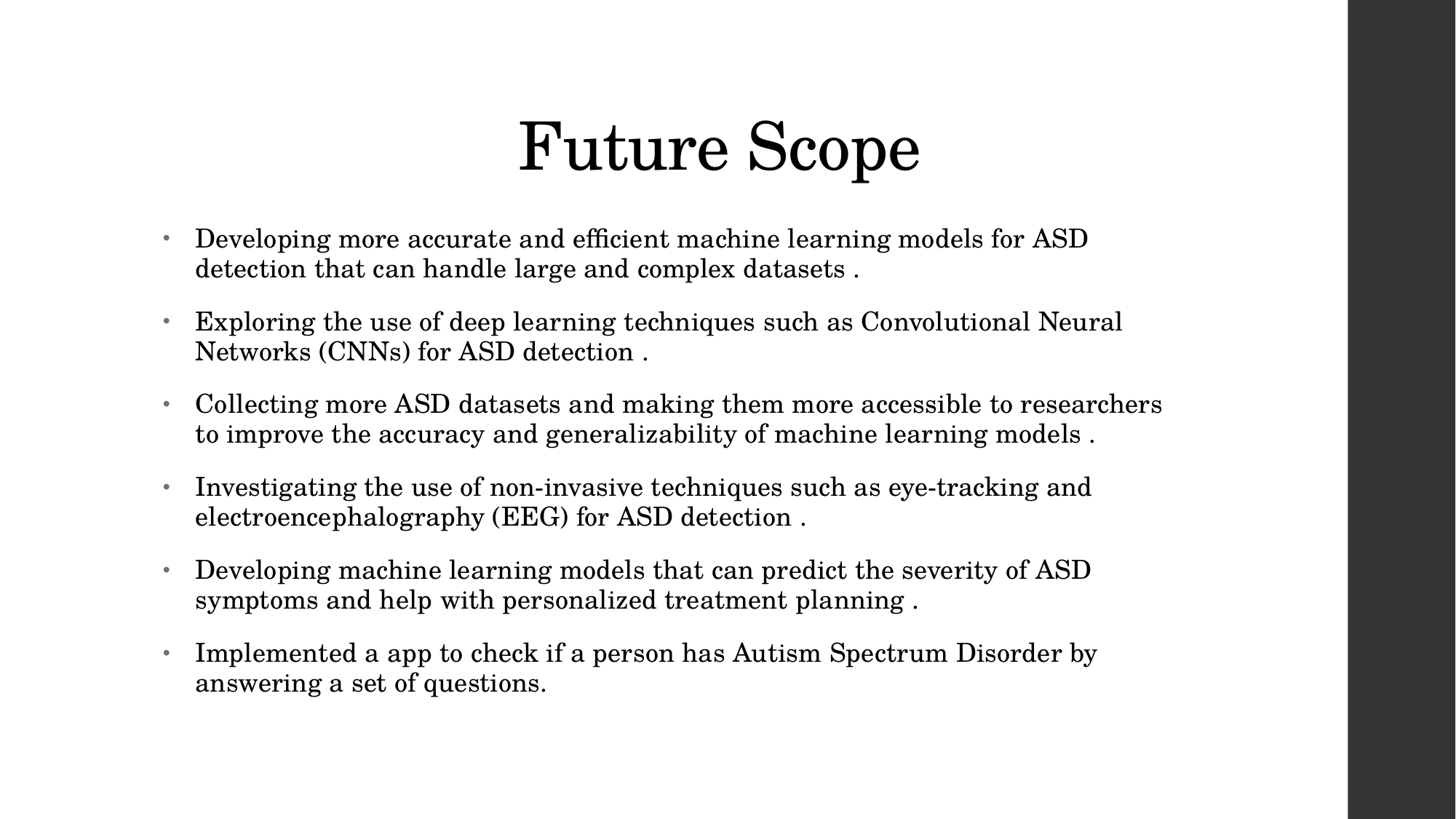

# Future Scope
Developing more accurate and efficient machine learning models for ASD detection that can handle large and complex datasets .
Exploring the use of deep learning techniques such as Convolutional Neural Networks (CNNs) for ASD detection .
Collecting more ASD datasets and making them more accessible to researchers to improve the accuracy and generalizability of machine learning models .
Investigating the use of non-invasive techniques such as eye-tracking and electroencephalography (EEG) for ASD detection .
Developing machine learning models that can predict the severity of ASD symptoms and help with personalized treatment planning .
Implemented a app to check if a person has Autism Spectrum Disorder by answering a set of questions.